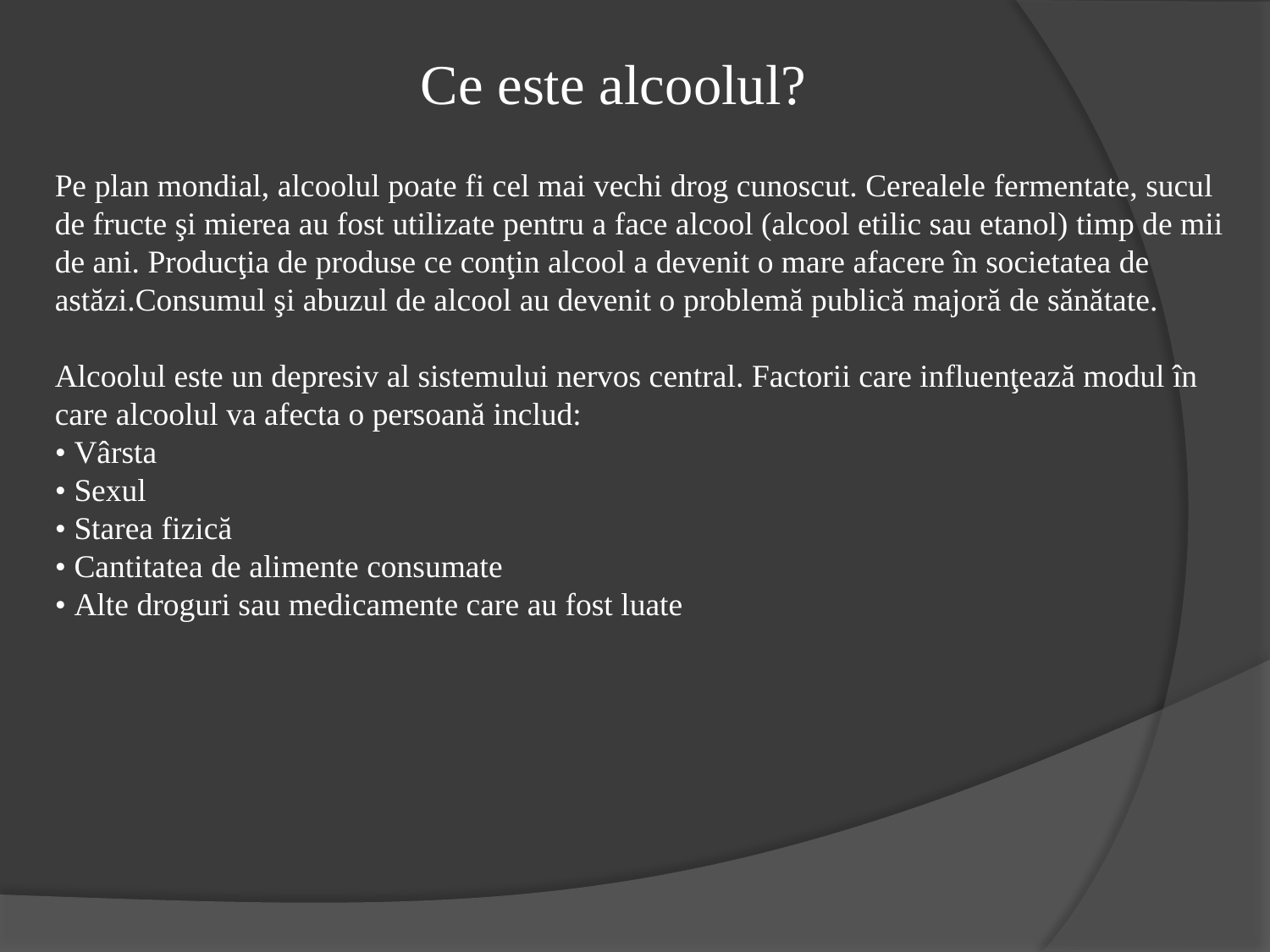

Ce este alcoolul?
Pe plan mondial, alcoolul poate fi cel mai vechi drog cunoscut. Cerealele fermentate, sucul de fructe şi mierea au fost utilizate pentru a face alcool (alcool etilic sau etanol) timp de mii de ani. Producţia de produse ce conţin alcool a devenit o mare afacere în societatea de astăzi.Consumul şi abuzul de alcool au devenit o problemă publică majoră de sănătate.

Alcoolul este un depresiv al sistemului nervos central. Factorii care influenţează modul în care alcoolul va afecta o persoană includ:
• Vârsta
• Sexul
• Starea fizică
• Cantitatea de alimente consumate
• Alte droguri sau medicamente care au fost luate